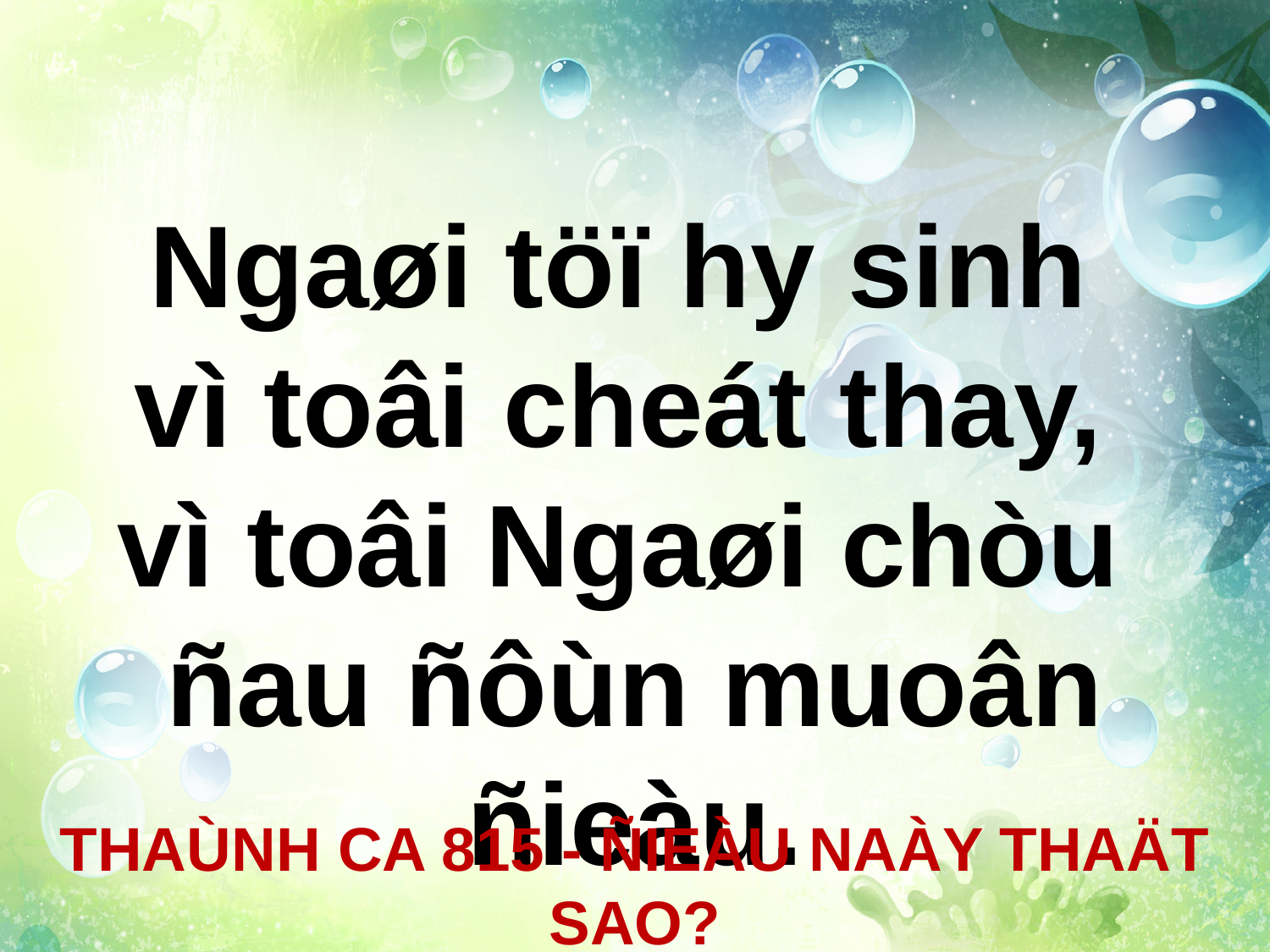

Ngaøi töï hy sinh
vì toâi cheát thay,
vì toâi Ngaøi chòu
ñau ñôùn muoân ñieàu.
THAÙNH CA 815 - ÑIEÀU NAÀY THAÄT SAO?